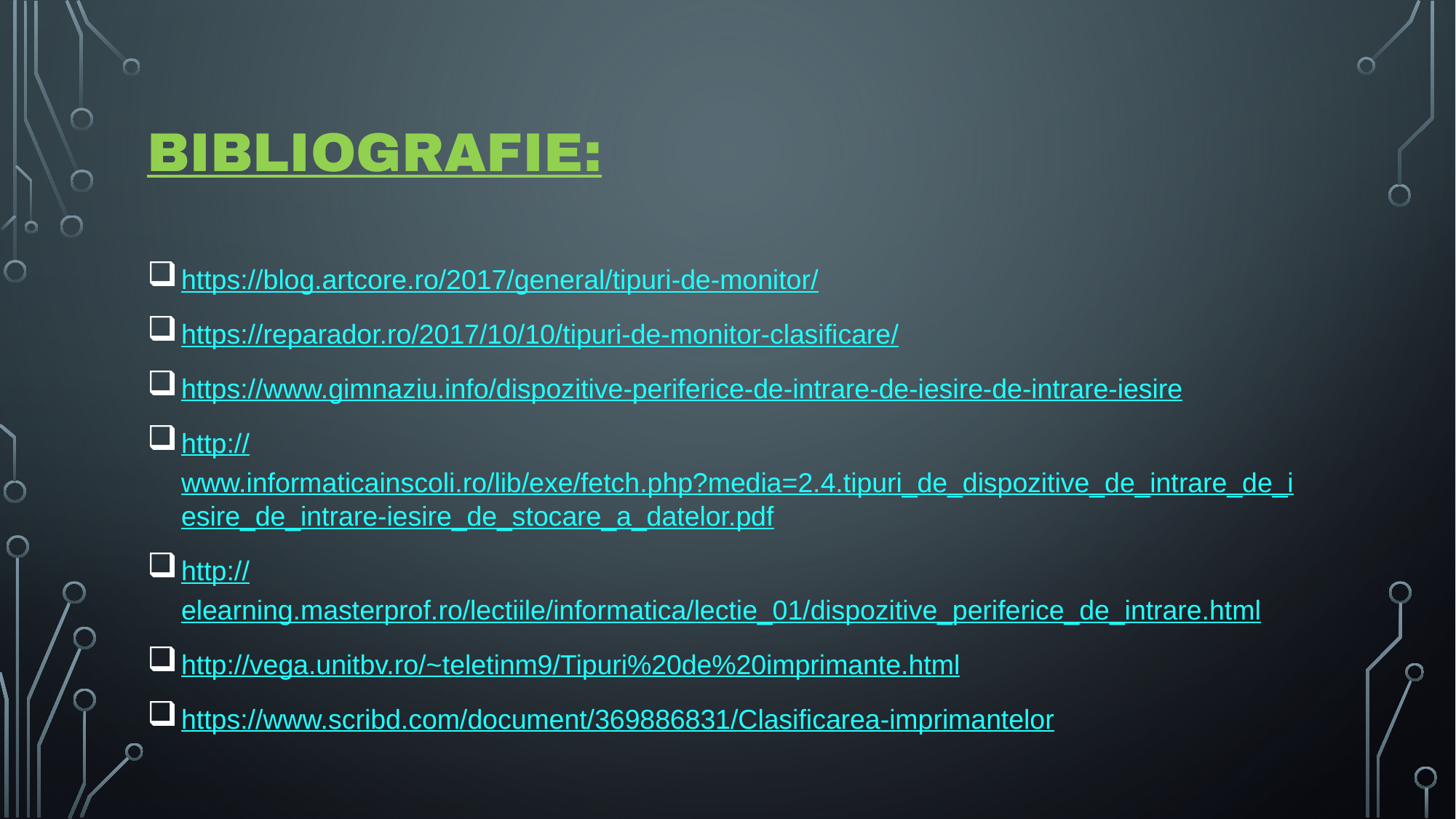

# Bibliografie:
https://blog.artcore.ro/2017/general/tipuri-de-monitor/
https://reparador.ro/2017/10/10/tipuri-de-monitor-clasificare/
https://www.gimnaziu.info/dispozitive-periferice-de-intrare-de-iesire-de-intrare-iesire
http://www.informaticainscoli.ro/lib/exe/fetch.php?media=2.4.tipuri_de_dispozitive_de_intrare_de_iesire_de_intrare-iesire_de_stocare_a_datelor.pdf
http://elearning.masterprof.ro/lectiile/informatica/lectie_01/dispozitive_periferice_de_intrare.html
http://vega.unitbv.ro/~teletinm9/Tipuri%20de%20imprimante.html
https://www.scribd.com/document/369886831/Clasificarea-imprimantelor